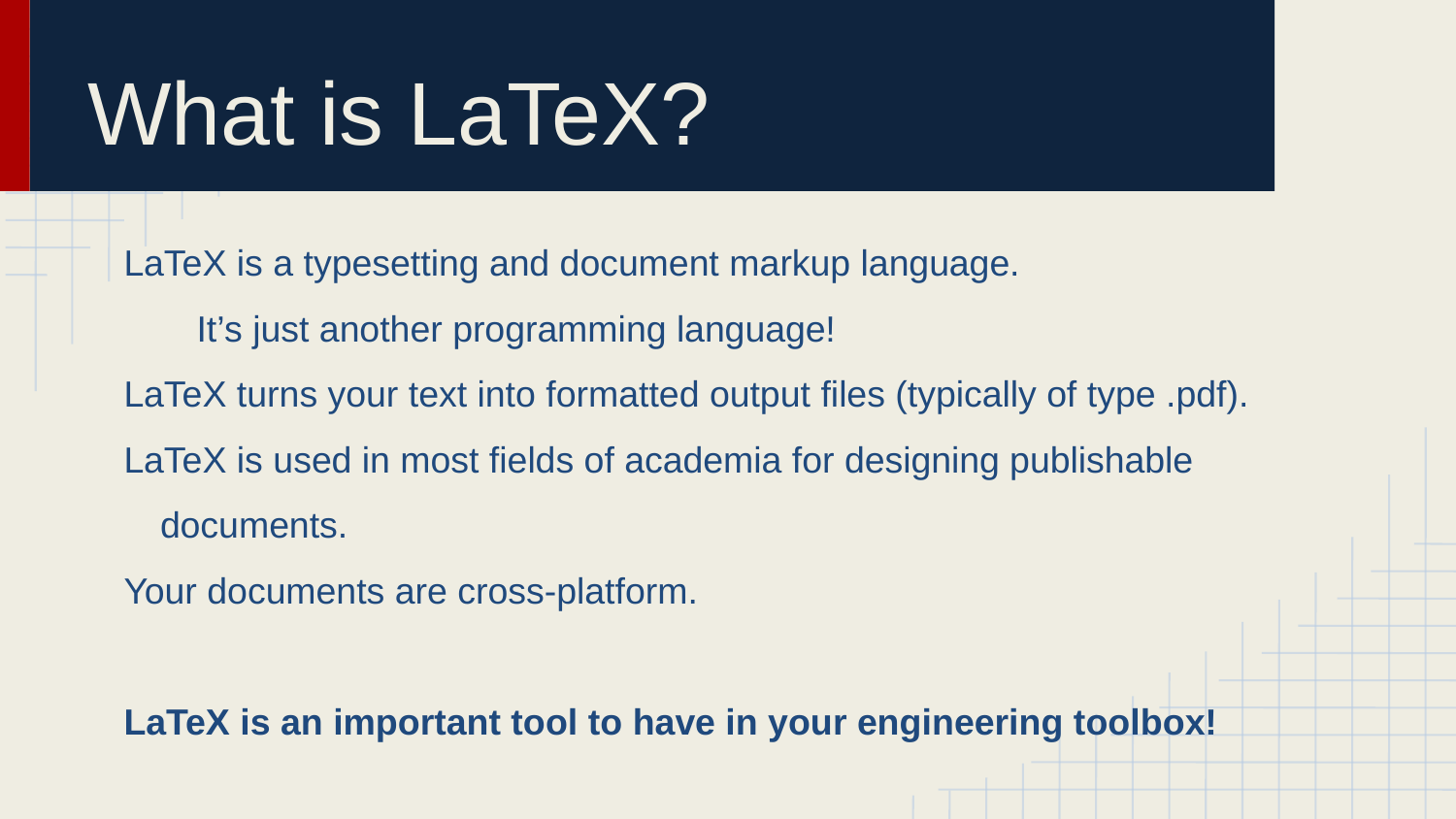

# What is LaTeX?
LaTeX is a typesetting and document markup language.
It’s just another programming language!
LaTeX turns your text into formatted output files (typically of type .pdf).
LaTeX is used in most fields of academia for designing publishable documents.
Your documents are cross-platform.

LaTeX is an important tool to have in your engineering toolbox!